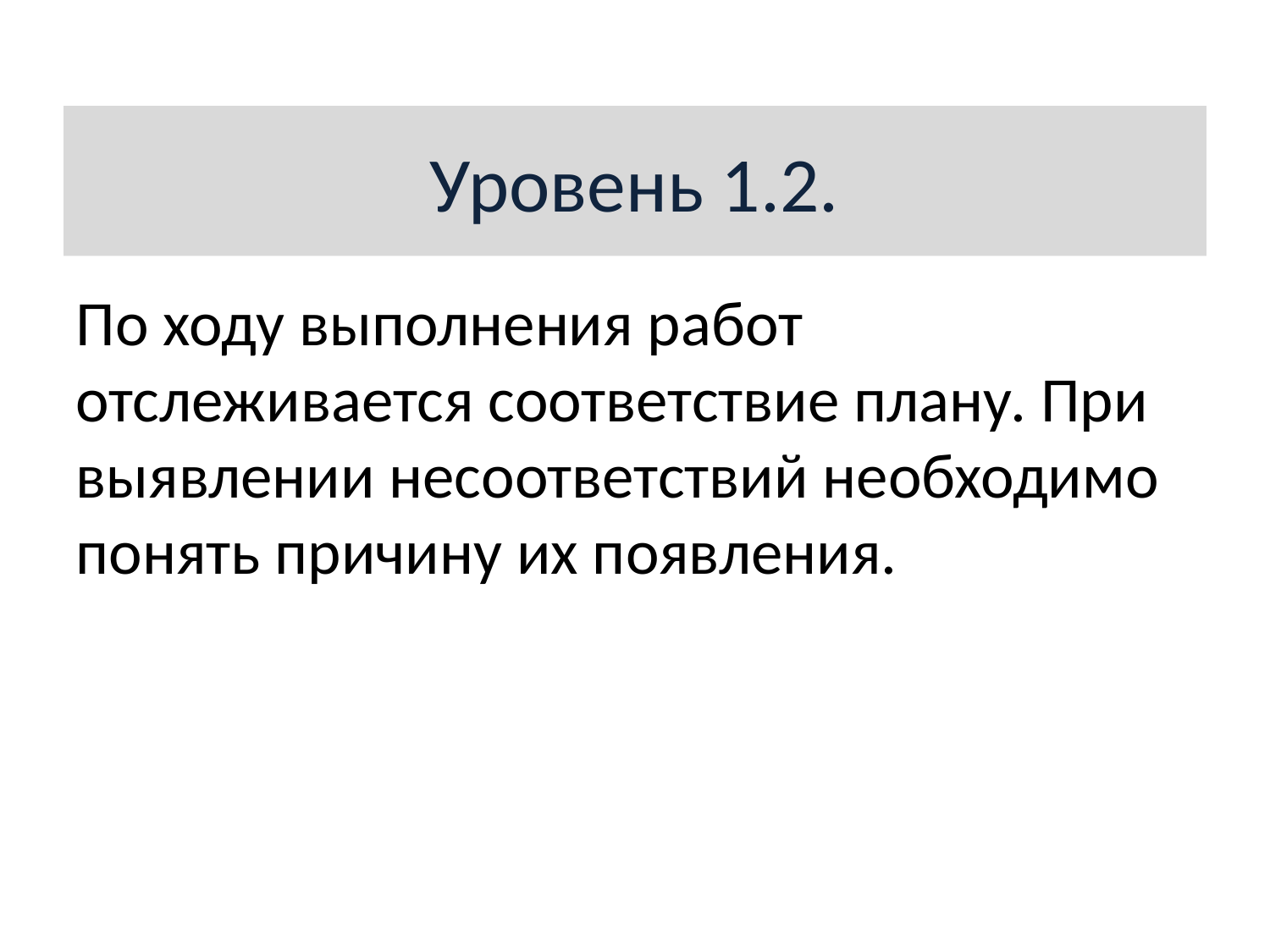

Уровень 1.2.
По ходу выполнения работ отслеживается соответствие плану. При выявлении несоответствий необходимо понять причину их появления.